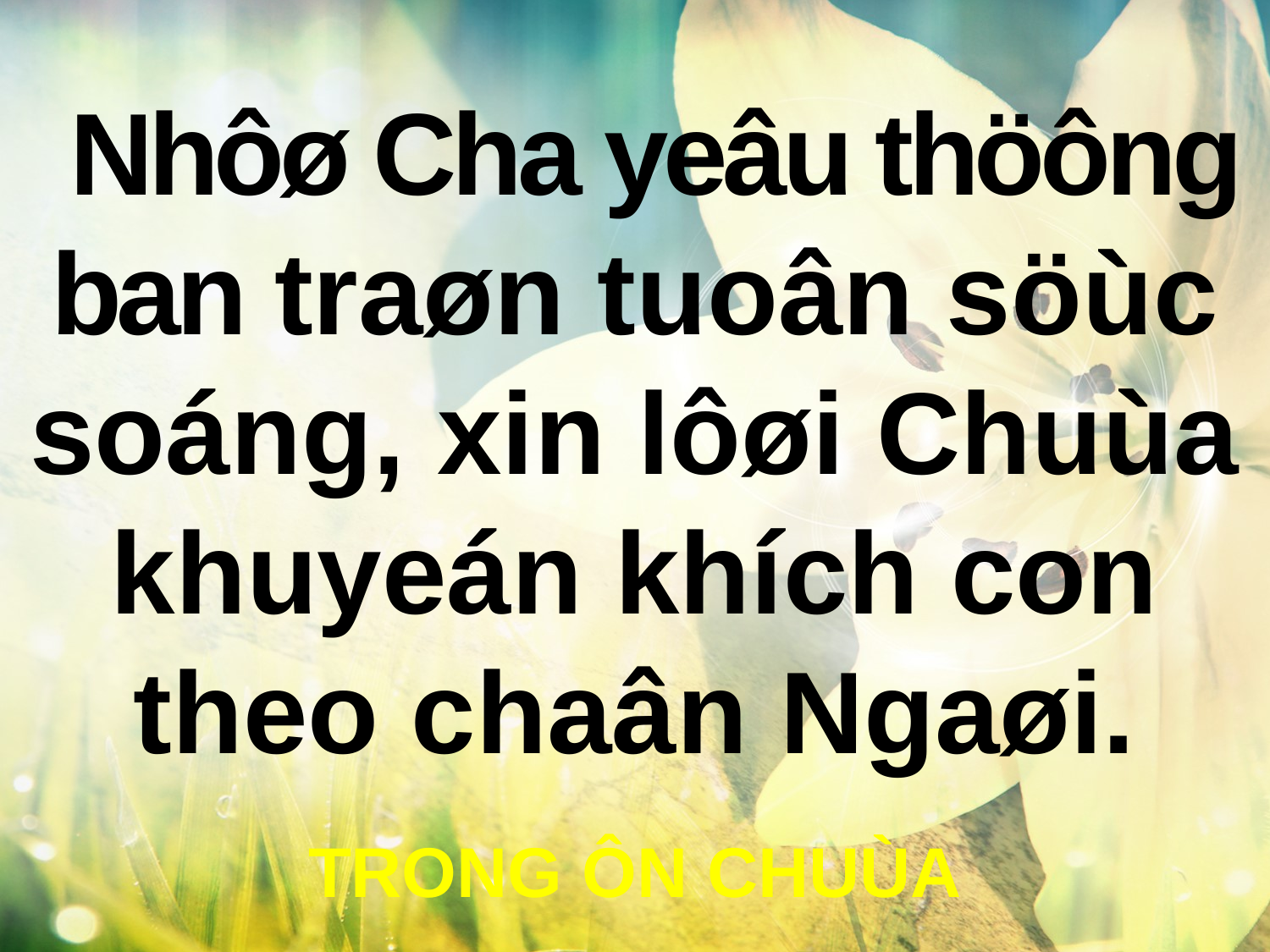

Nhôø Cha yeâu thöông ban traøn tuoân söùc soáng, xin lôøi Chuùa khuyeán khích con theo chaân Ngaøi.
TRONG ÔN CHUÙA